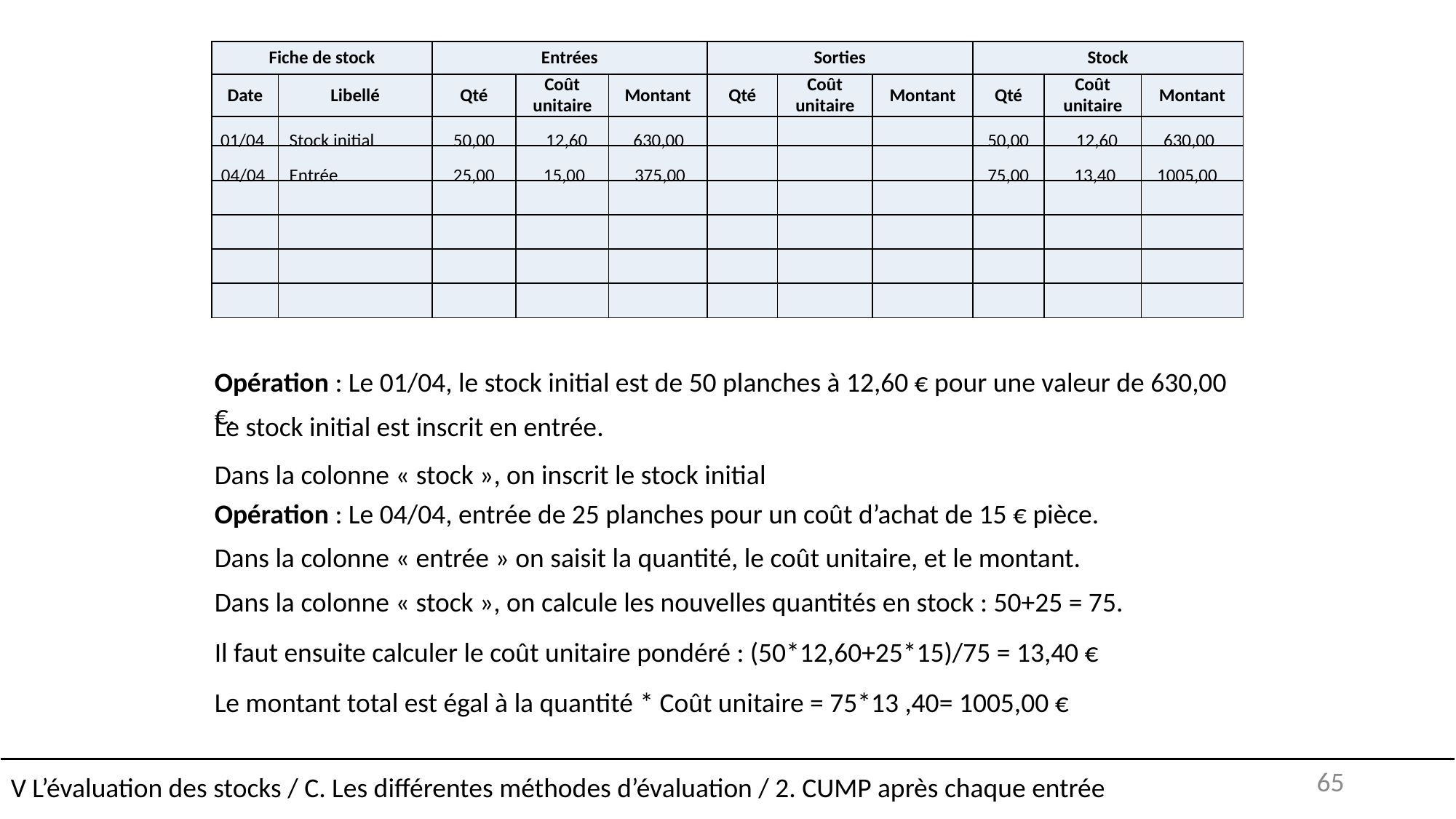

| Fiche de stock |  | Entrées |  |  | Sorties |  |  | Stock |  |  |
| --- | --- | --- | --- | --- | --- | --- | --- | --- | --- | --- |
| Date | Libellé | Qté | Coût unitaire | Montant | Qté | Coût unitaire | Montant | Qté | Coût unitaire | Montant |
|  |  |  |  |  |  |  |  |  |  |  |
|  |  |  |  |  |  |  |  |  |  |  |
|  |  |  |  |  |  |  |  |  |  |  |
|  |  |  |  |  |  |  |  |  |  |  |
|  |  |  |  |  |  |  |  |  |  |  |
|  |  |  |  |  |  |  |  |  |  |  |
01/04
Stock initial
50,00
12,60
630,00
50,00
12,60
630,00
04/04
Entrée
25,00
15,00
375,00
75,00
13,40
1005,00
Opération : Le 01/04, le stock initial est de 50 planches à 12,60 € pour une valeur de 630,00 €.
Le stock initial est inscrit en entrée.
Dans la colonne « stock », on inscrit le stock initial
Opération : Le 04/04, entrée de 25 planches pour un coût d’achat de 15 € pièce.
Dans la colonne « entrée » on saisit la quantité, le coût unitaire, et le montant.
Dans la colonne « stock », on calcule les nouvelles quantités en stock : 50+25 = 75.
Il faut ensuite calculer le coût unitaire pondéré : (50*12,60+25*15)/75 = 13,40 €
Le montant total est égal à la quantité * Coût unitaire = 75*13 ,40= 1005,00 €
V L’évaluation des stocks / C. Les différentes méthodes d’évaluation / 2. CUMP après chaque entrée
65